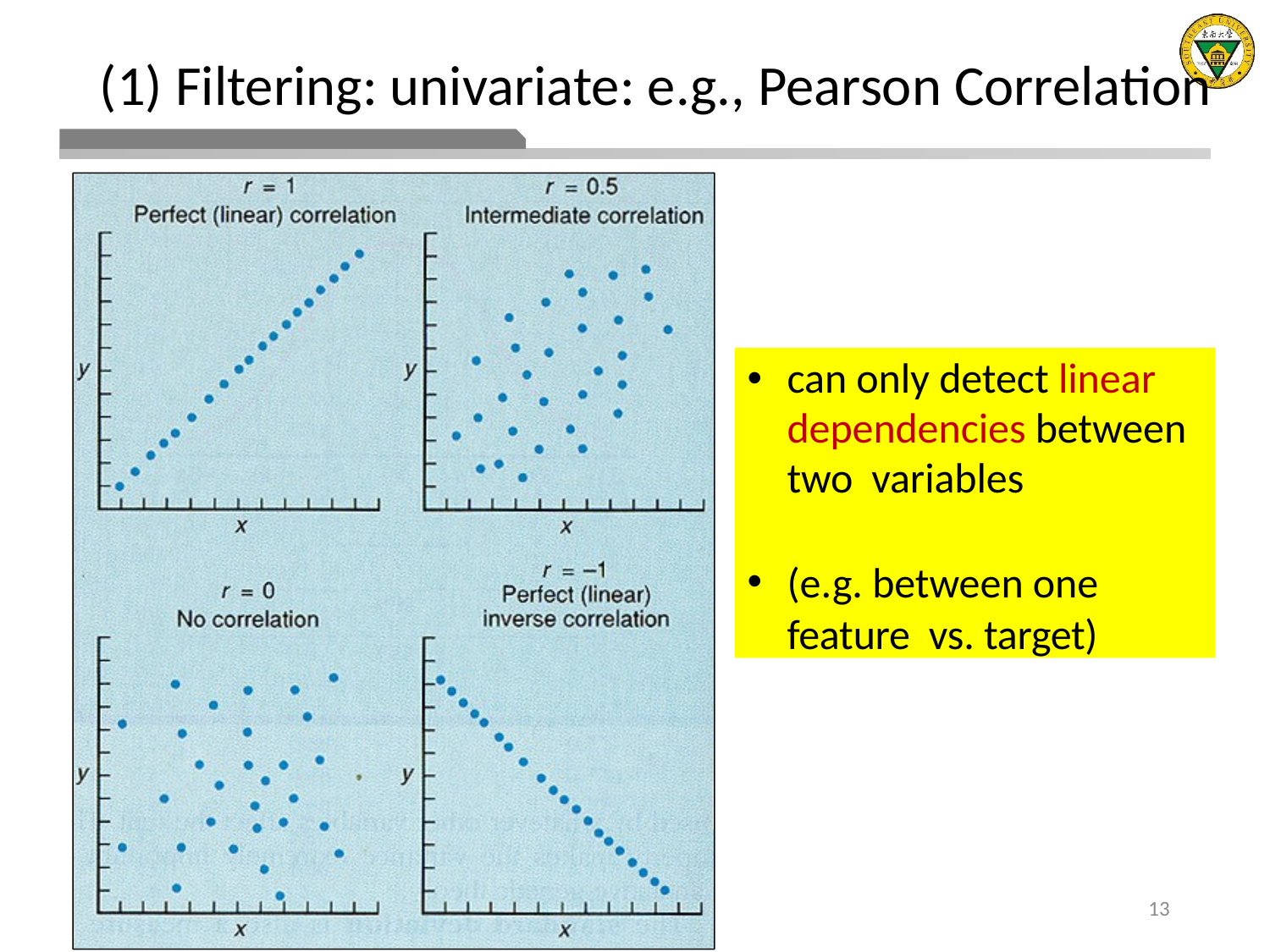

# (1) Filtering: univariate: e.g., Pearson Correlation

can only detect linear  dependencies between two  variables

(e.g. between one feature  vs. target)
2021/3/22
Beilun Wang
13
9/25/19	Dr. Yanjun Qi / UVA CS